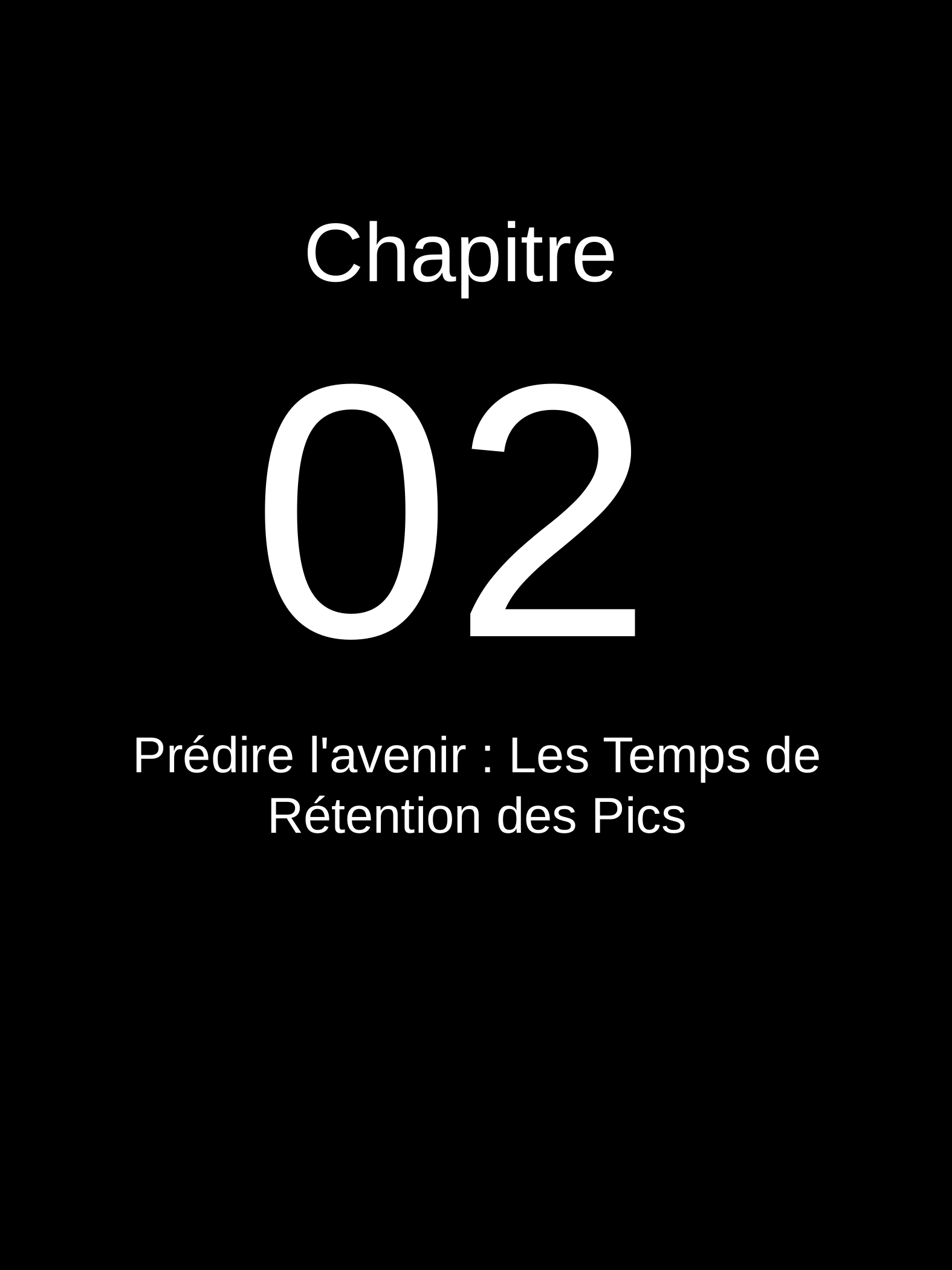

Chapitre
02
Prédire l'avenir : Les Temps de Rétention des Pics

5